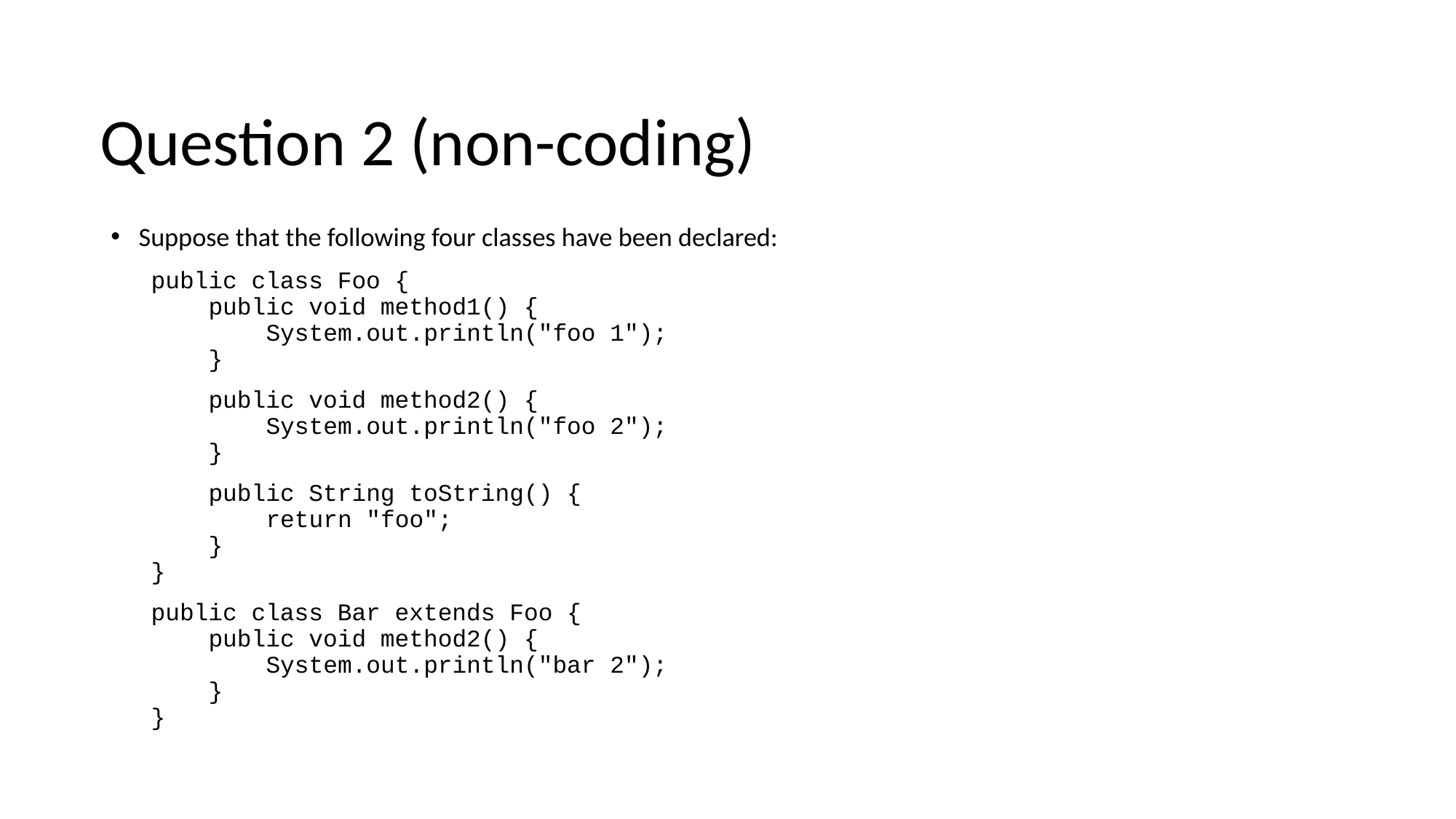

Suppose that the following four classes have been declared:

public class Foo {
    public void method1() {
        System.out.println("foo 1");
    }

    public void method2() {
        System.out.println("foo 2");
    }

    public String toString() {
        return "foo";
    }
}

public class Bar extends Foo {
    public void method2() {
        System.out.println("bar 2");
    }
}

Question 2 (non-coding)